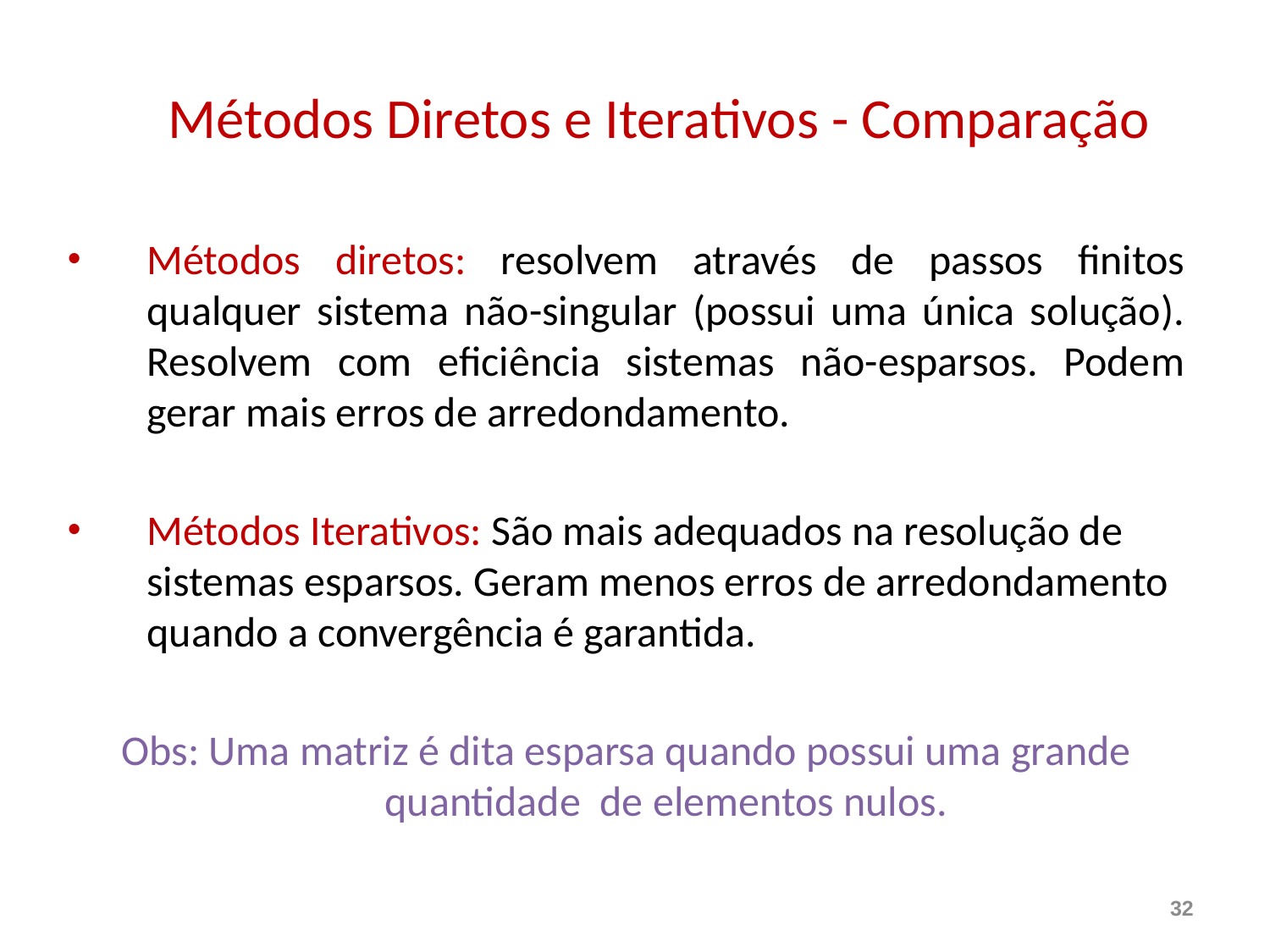

# Métodos Diretos e Iterativos - Comparação
Métodos diretos: resolvem através de passos finitos qualquer sistema não-singular (possui uma única solução). Resolvem com eficiência sistemas não-esparsos. Podem gerar mais erros de arredondamento.

Métodos Iterativos: São mais adequados na resolução de sistemas esparsos. Geram menos erros de arredondamento quando a convergência é garantida.

Obs: Uma matriz é dita esparsa quando possui uma grande quantidade  de elementos nulos.
32